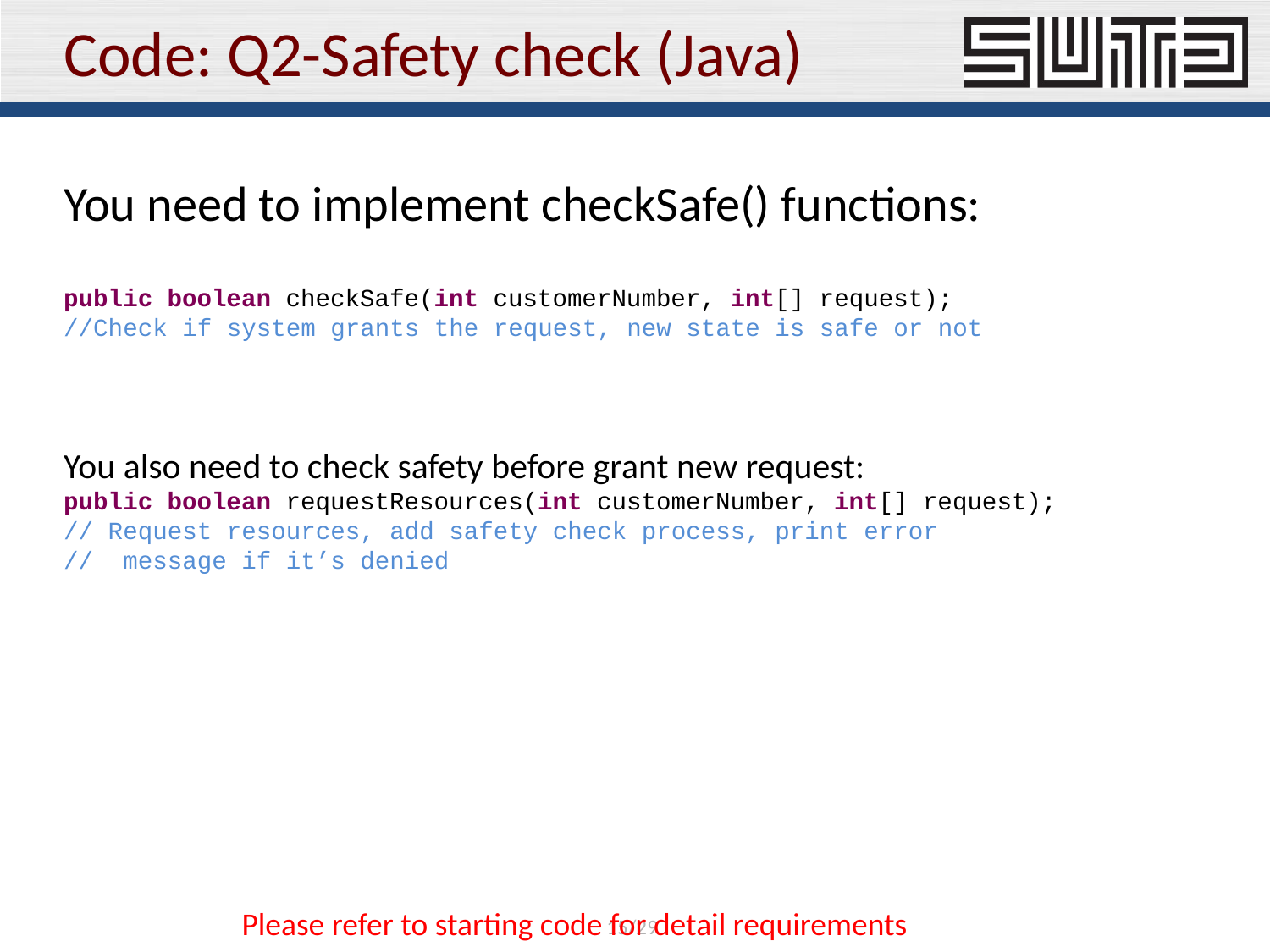

# Code: Q2-Safety check (Java)
You need to implement checkSafe() functions:

public boolean checkSafe(int customerNumber, int[] request);
//Check if system grants the request, new state is safe or not

You also need to check safety before grant new request:
public boolean requestResources(int customerNumber, int[] request);
// Request resources, add safety check process, print error
//  message if it’s denied

Please refer to starting code for detail requirements
15